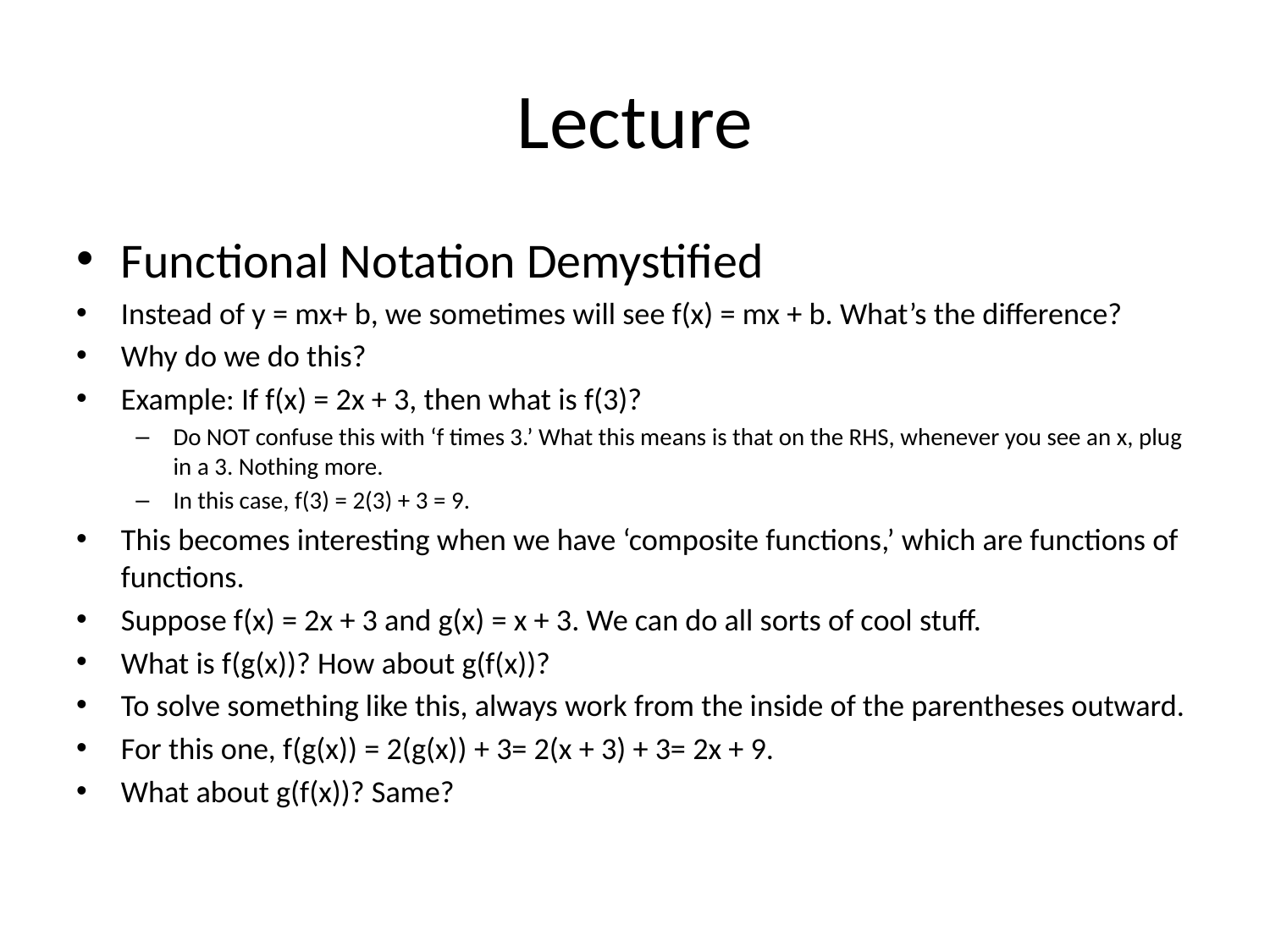

# Lecture
Functional Notation Demystified
Instead of y = mx+ b, we sometimes will see f(x) = mx + b. What’s the difference?
Why do we do this?
Example: If f(x) = 2x + 3, then what is f(3)?
Do NOT confuse this with ‘f times 3.’ What this means is that on the RHS, whenever you see an x, plug in a 3. Nothing more.
In this case, f(3) = 2(3) + 3 = 9.
This becomes interesting when we have ‘composite functions,’ which are functions of functions.
Suppose f(x) = 2x + 3 and g(x) = x + 3. We can do all sorts of cool stuff.
What is f(g(x))? How about g(f(x))?
To solve something like this, always work from the inside of the parentheses outward.
For this one, f(g(x)) = 2(g(x)) + 3= 2(x + 3) + 3= 2x + 9.
What about g(f(x))? Same?